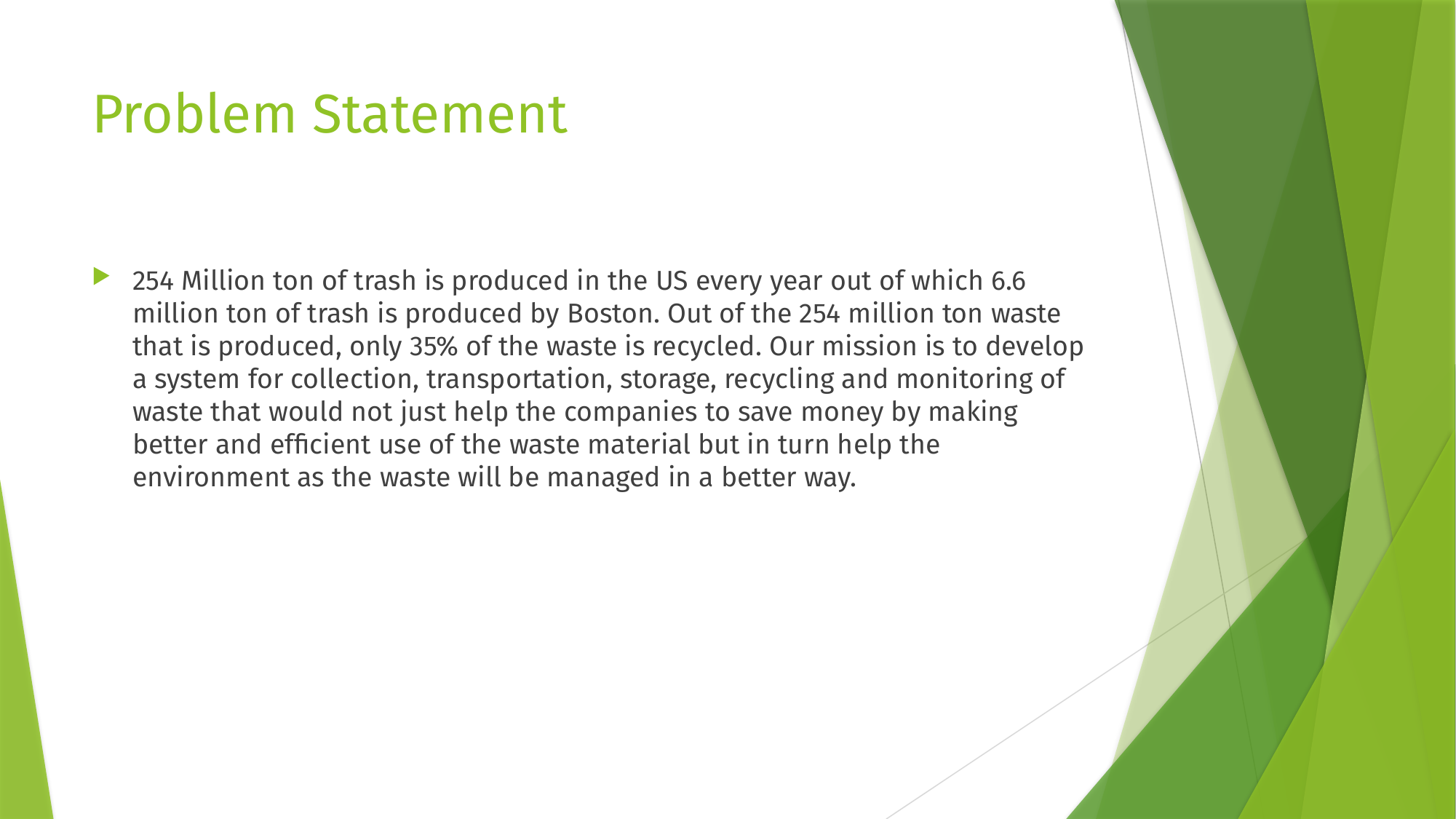

# Problem Statement

254 Million ton of trash is produced in the US every year out of which 6.6 million ton of trash is produced by Boston. Out of the 254 million ton waste that is produced, only 35% of the waste is recycled. Our mission is to develop a system for collection, transportation, storage, recycling and monitoring of waste that would not just help the companies to save money by making better and efficient use of the waste material but in turn help the environment as the waste will be managed in a better way.